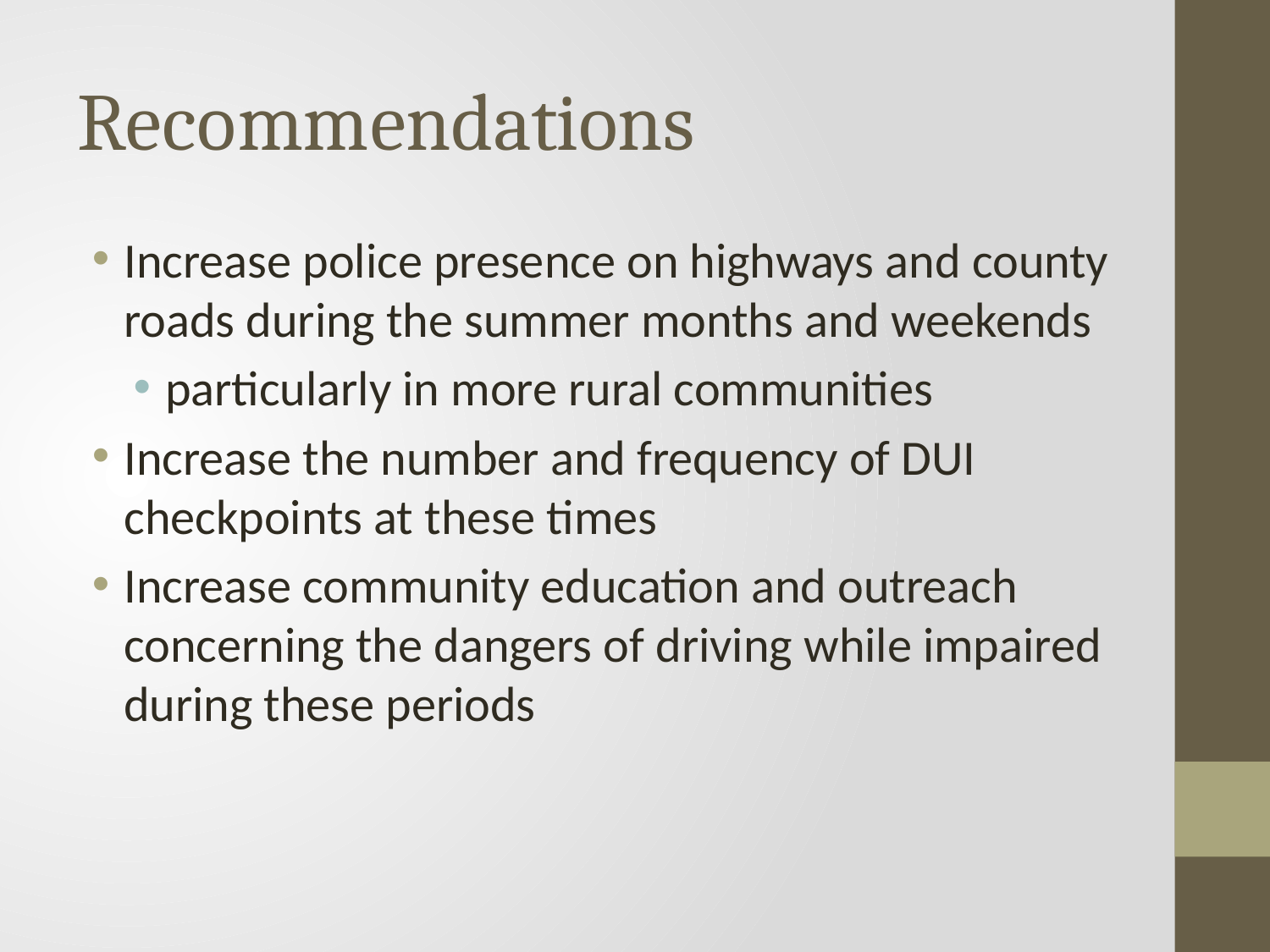

# Recommendations
Increase police presence on highways and county roads during the summer months and weekends
particularly in more rural communities
Increase the number and frequency of DUI checkpoints at these times
Increase community education and outreach concerning the dangers of driving while impaired during these periods